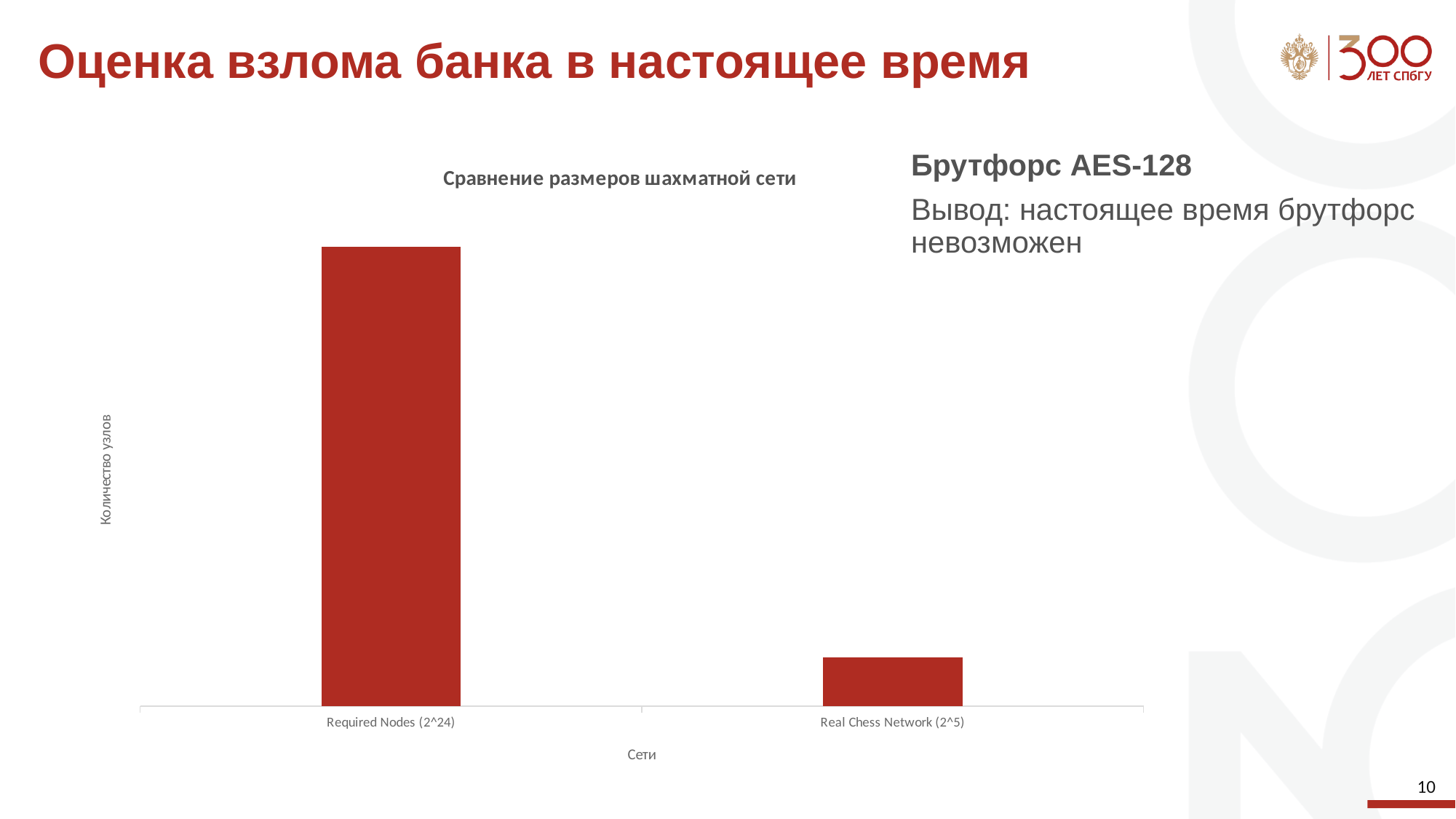

# Оценка взлома банка в настоящее время

### Chart: Сравнение размеров шахматной сети

| Category | Количество узлов |
|---|---|
| Required Nodes (2^24) | 2.12676479325586e+37 |
| Real Chess Network (2^5) | 33554432.0 |
Брутфорс AES-128
Вывод: настоящее время брутфорс невозможен

10